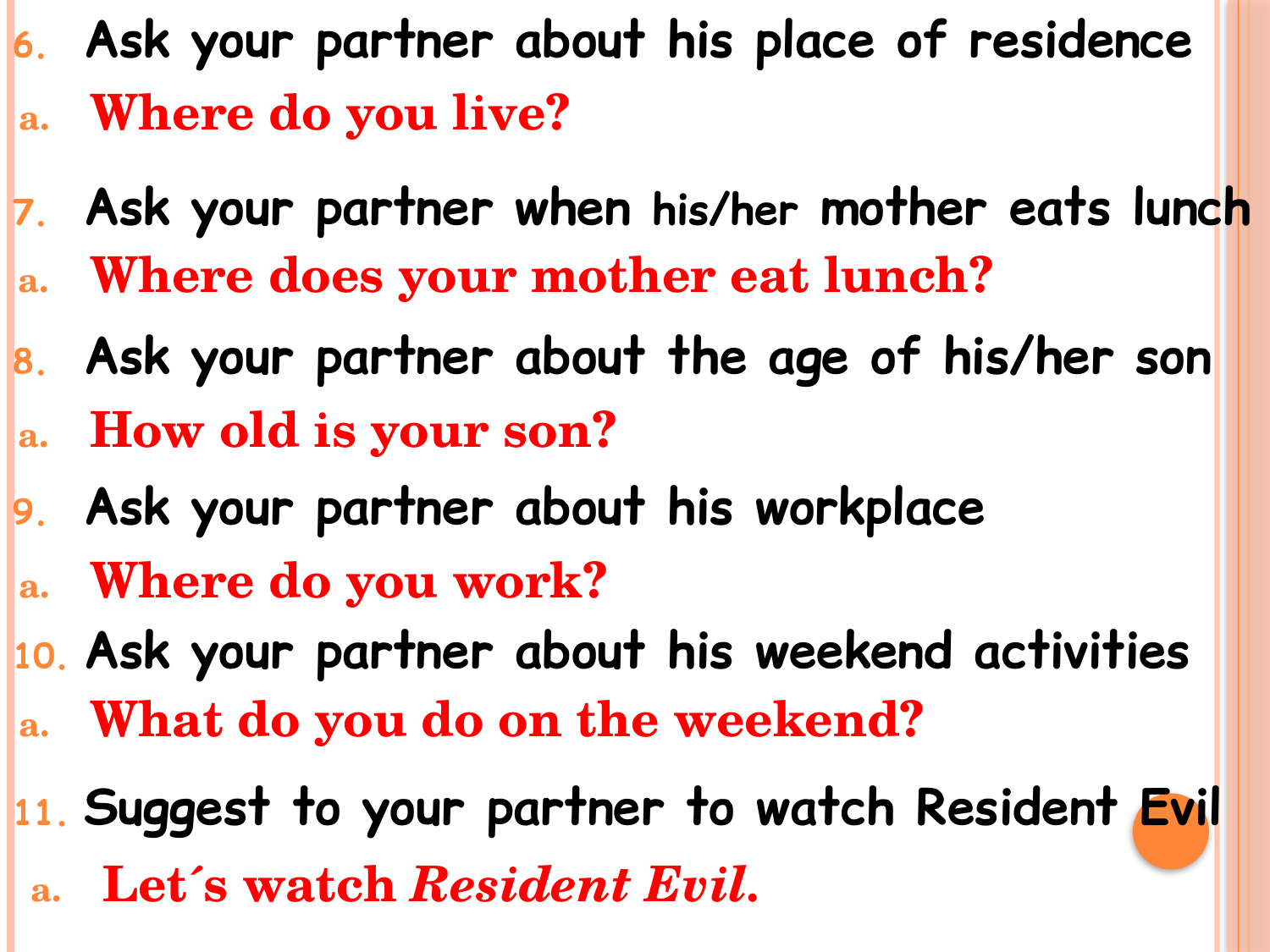

Ask your partner about his place of residence

Ask your partner when his/her mother eats lunch

Ask your partner about the age of his/her son

Ask your partner about his workplace

Ask your partner about his weekend activities

Suggest to your partner to watch Resident Evil

Where do you live?
Where does your mother eat lunch?
How old is your son?
Where do you work?
What do you do on the weekend?
Let´s watch Resident Evil.